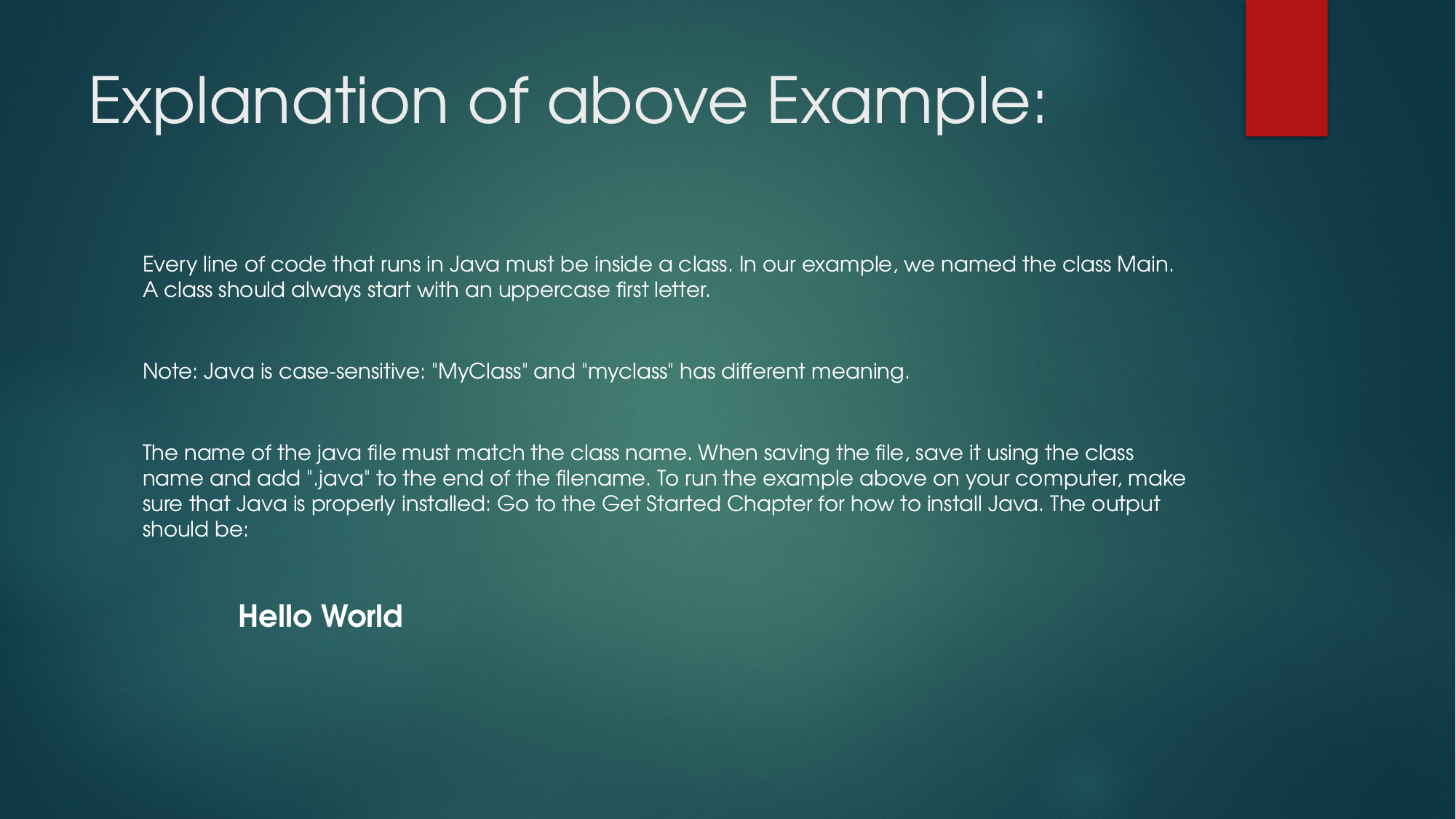

# Explanation of above Example:
Every line of code that runs in Java must be inside a class. In our example, we named the class Main. A class should always start with an uppercase first letter.

Note: Java is case-sensitive: "MyClass" and "myclass" has different meaning.

The name of the java file must match the class name. When saving the file, save it using the class name and add ".java" to the end of the filename. To run the example above on your computer, make sure that Java is properly installed: Go to the Get Started Chapter for how to install Java. The output should be:

Hello World